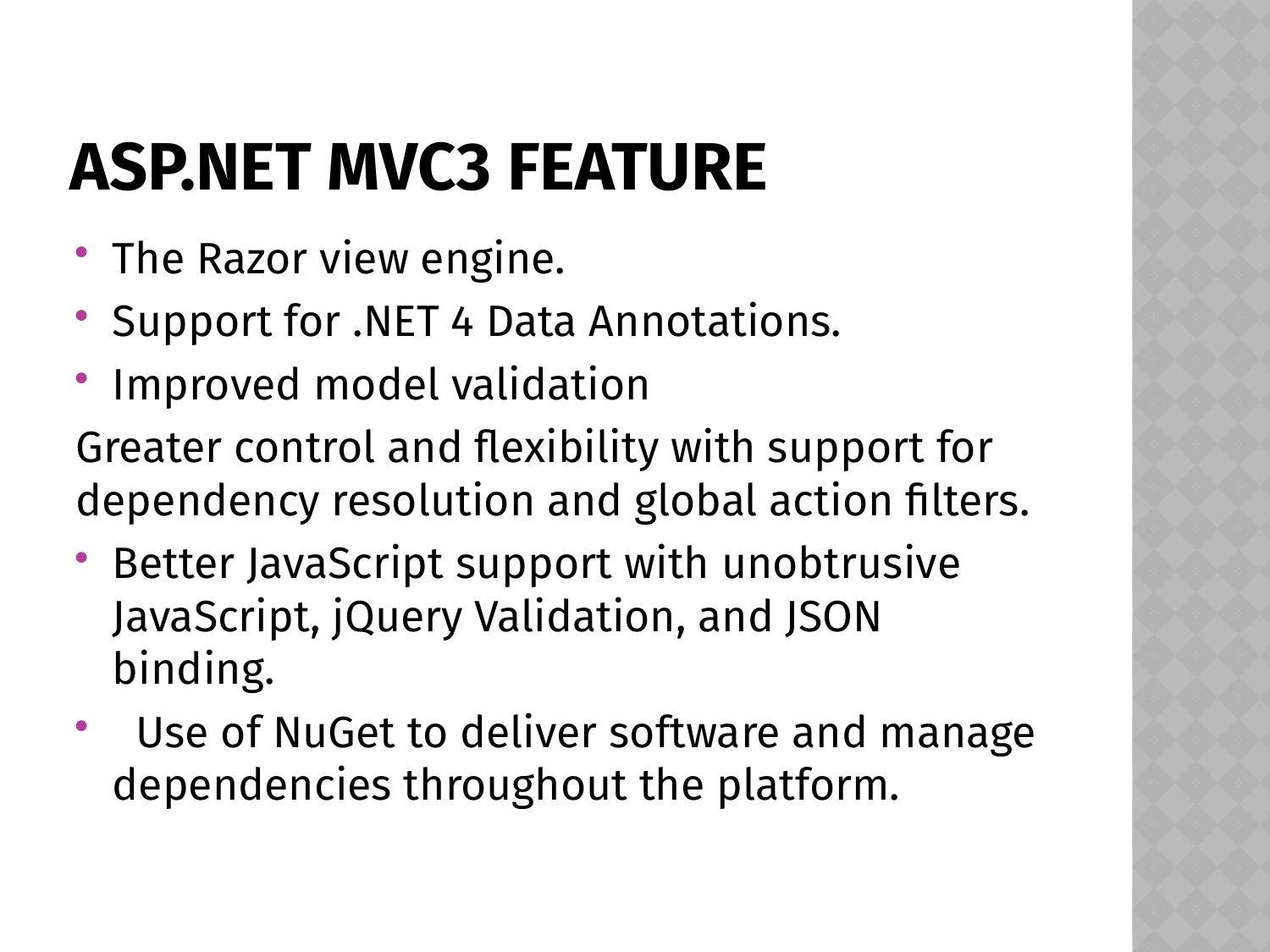

# Asp.net mvc3 feature
The Razor view engine.
Support for .NET 4 Data Annotations.
Improved model validation
Greater control and flexibility with support for dependency resolution and global action filters.
Better JavaScript support with unobtrusive JavaScript, jQuery Validation, and JSON binding.
  Use of NuGet to deliver software and manage dependencies throughout the platform.